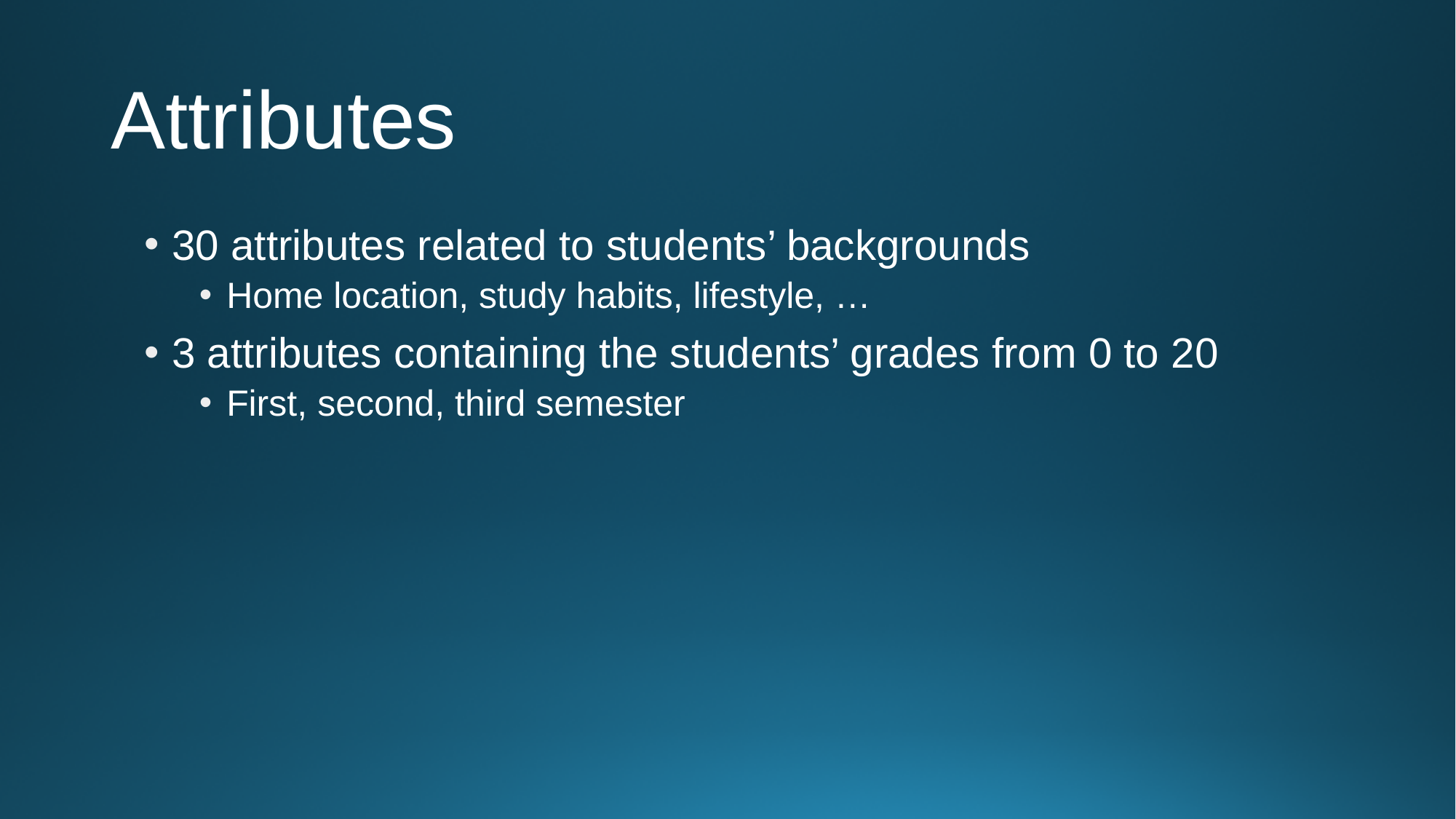

# Attributes
30 attributes related to students’ backgrounds
Home location, study habits, lifestyle, …
3 attributes containing the students’ grades from 0 to 20
First, second, third semester